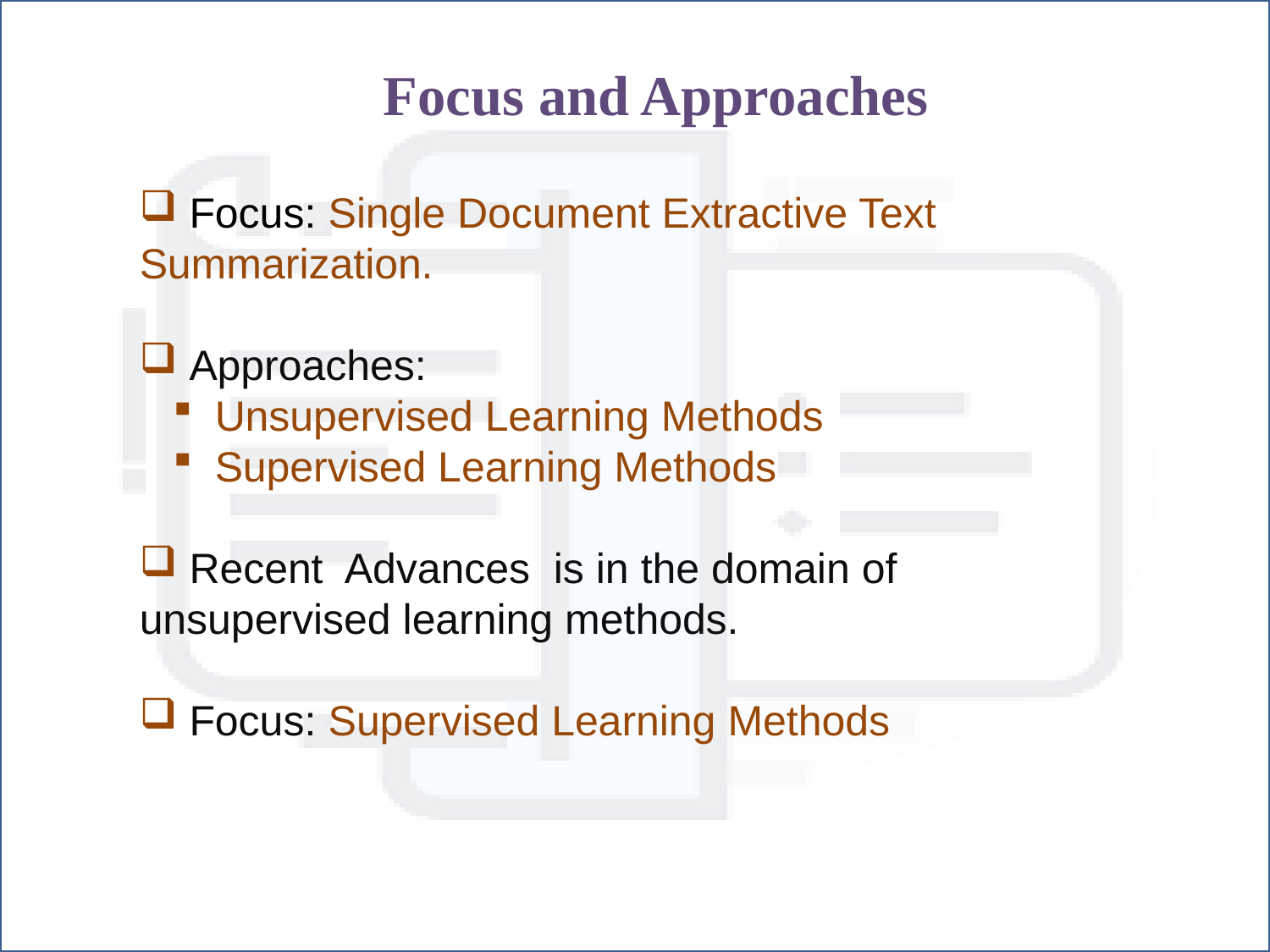

Focus and Approaches
 Focus: Single Document Extractive Text Summarization.

 Approaches:
 Unsupervised Learning Methods
 Supervised Learning Methods

 Recent  Advances  is in the domain of unsupervised learning methods.

 Focus: Supervised Learning Methods